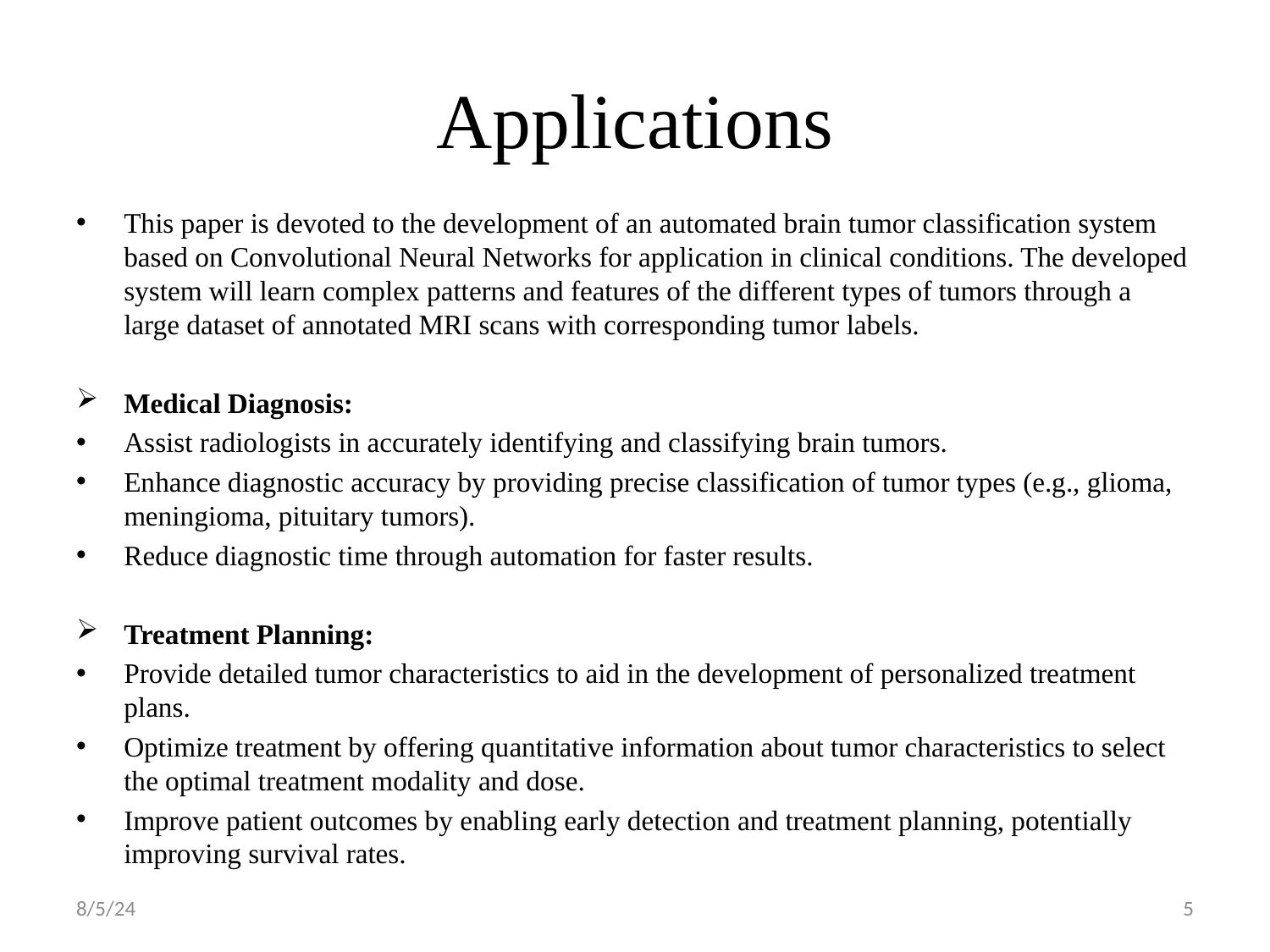

# Applications
This paper is devoted to the development of an automated brain tumor classification system based on Convolutional Neural Networks for application in clinical conditions. The developed system will learn complex patterns and features of the different types of tumors through a large dataset of annotated MRI scans with corresponding tumor labels.

Medical Diagnosis:
Assist radiologists in accurately identifying and classifying brain tumors.
Enhance diagnostic accuracy by providing precise classification of tumor types (e.g., glioma, meningioma, pituitary tumors).
Reduce diagnostic time through automation for faster results.

Treatment Planning:
Provide detailed tumor characteristics to aid in the development of personalized treatment plans.
Optimize treatment by offering quantitative information about tumor characteristics to select the optimal treatment modality and dose.
Improve patient outcomes by enabling early detection and treatment planning, potentially improving survival rates.

8/5/24
5